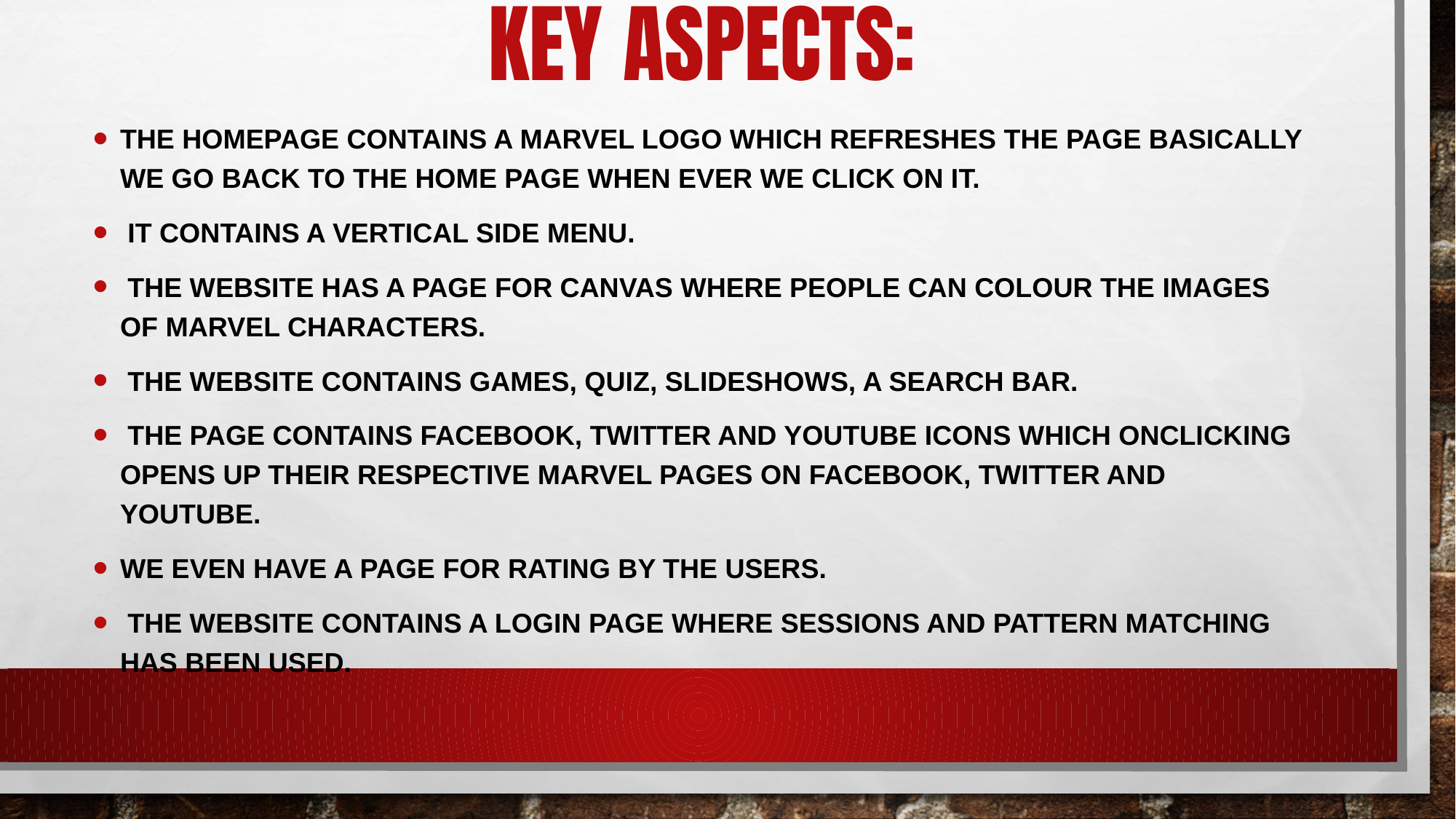

# Key Aspects:
The homepage contains a marvel logo which refreshes the page basically we go back to the home page when ever we click on it.
 It contains a vertical side menu.
 The website has a page for canvas where people can colour the images of marvel characters.
 The website contains games, quiz, slideshows, a search bar.
 The page contains facebook, twitter and youtube icons which onclicking opens up their respective marvel pages on facebook, twitter and youtube.
We even have a page for rating by the users.
 The website contains a login page where sessions and pattern matching has been used.